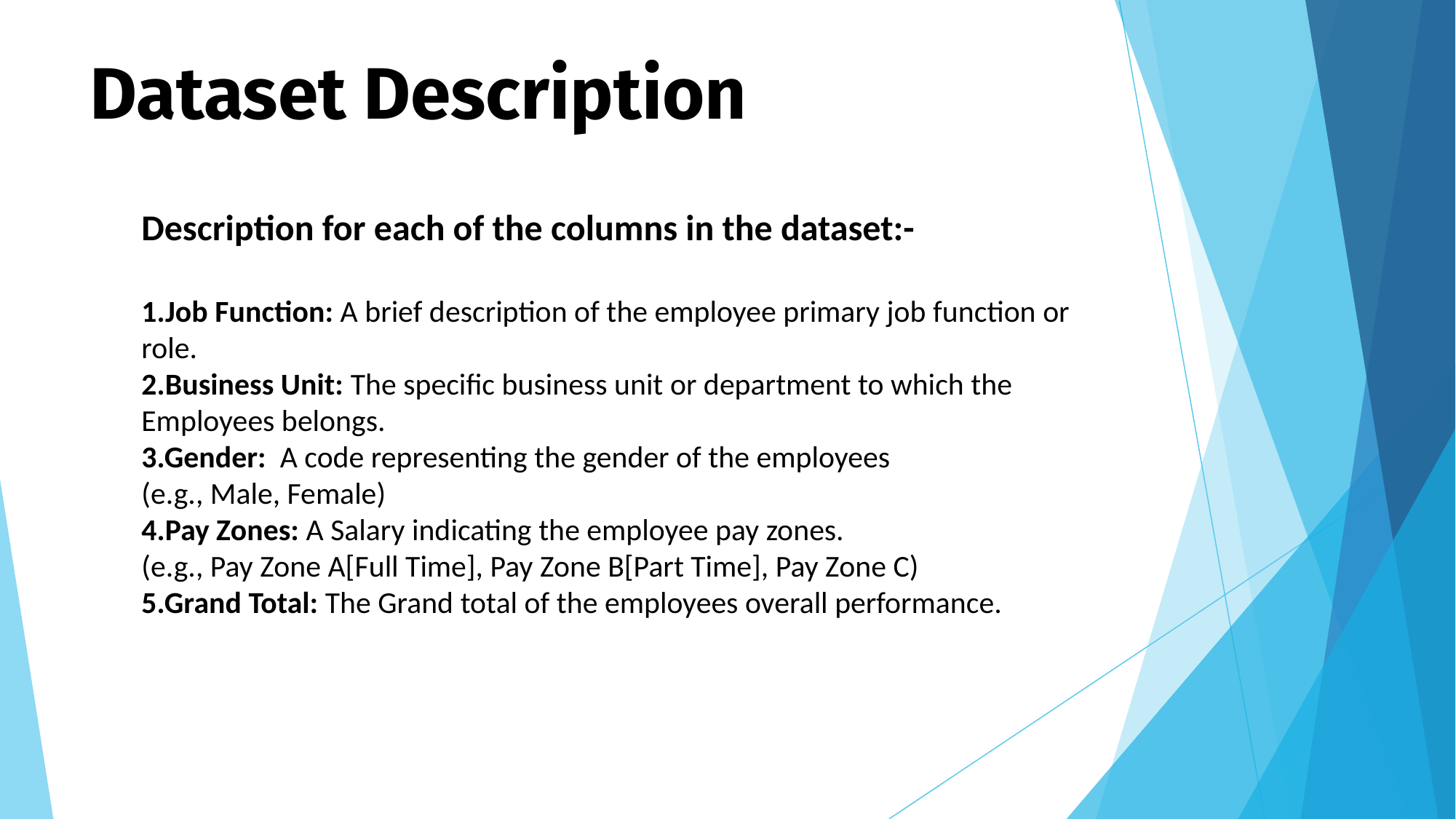

# Dataset Description
Description for each of the columns in the dataset:-

1.Job Function: A brief description of the employee primary job function or role.
2.Business Unit: The specific business unit or department to which the
Employees belongs.
3.Gender:  A code representing the gender of the employees
(e.g., Male, Female)
4.Pay Zones: A Salary indicating the employee pay zones.
(e.g., Pay Zone A[Full Time], Pay Zone B[Part Time], Pay Zone C)
5.Grand Total: The Grand total of the employees overall performance.